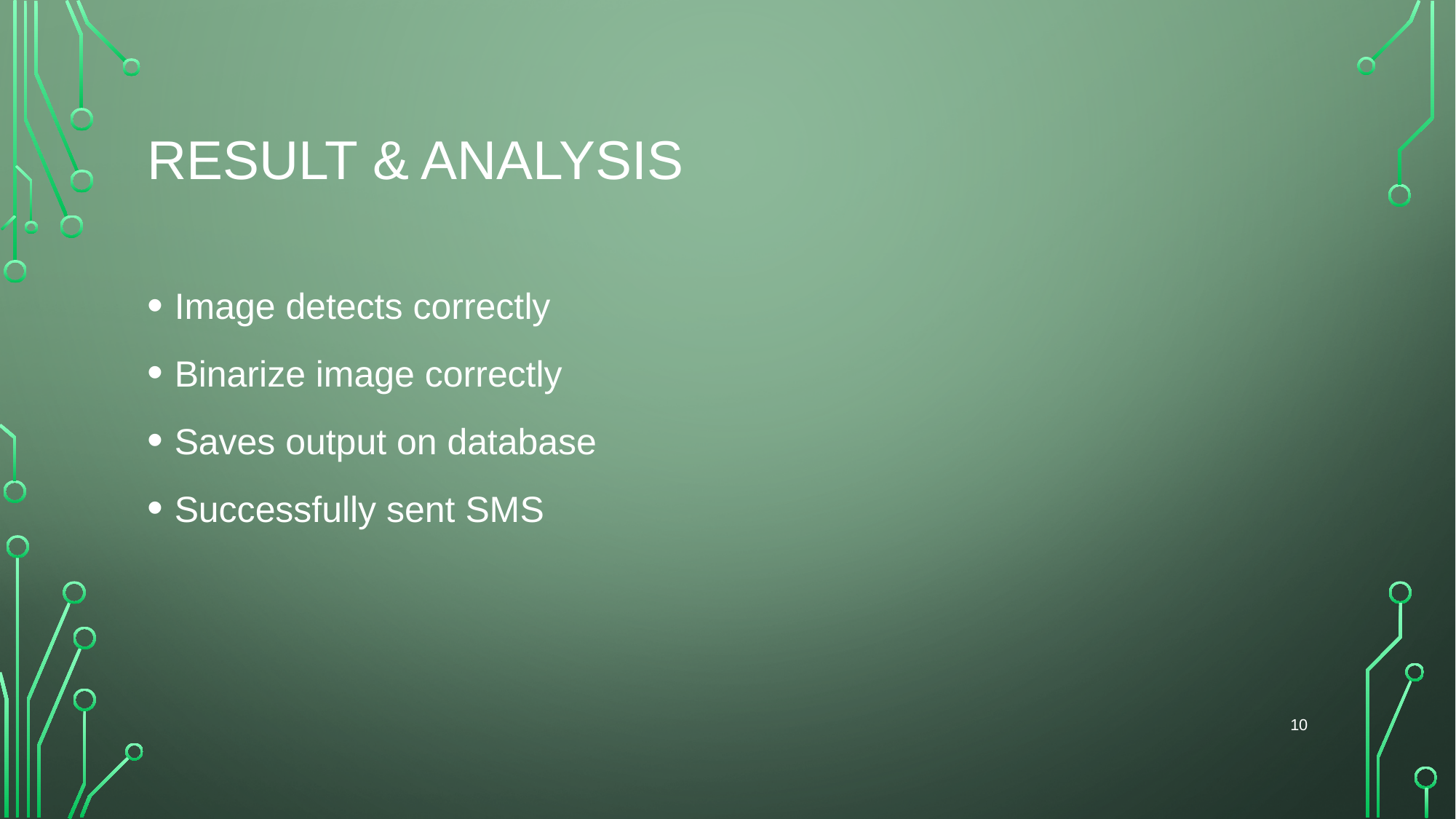

# Result & Analysis
Image detects correctly
Binarize image correctly
Saves output on database
Successfully sent SMS
10